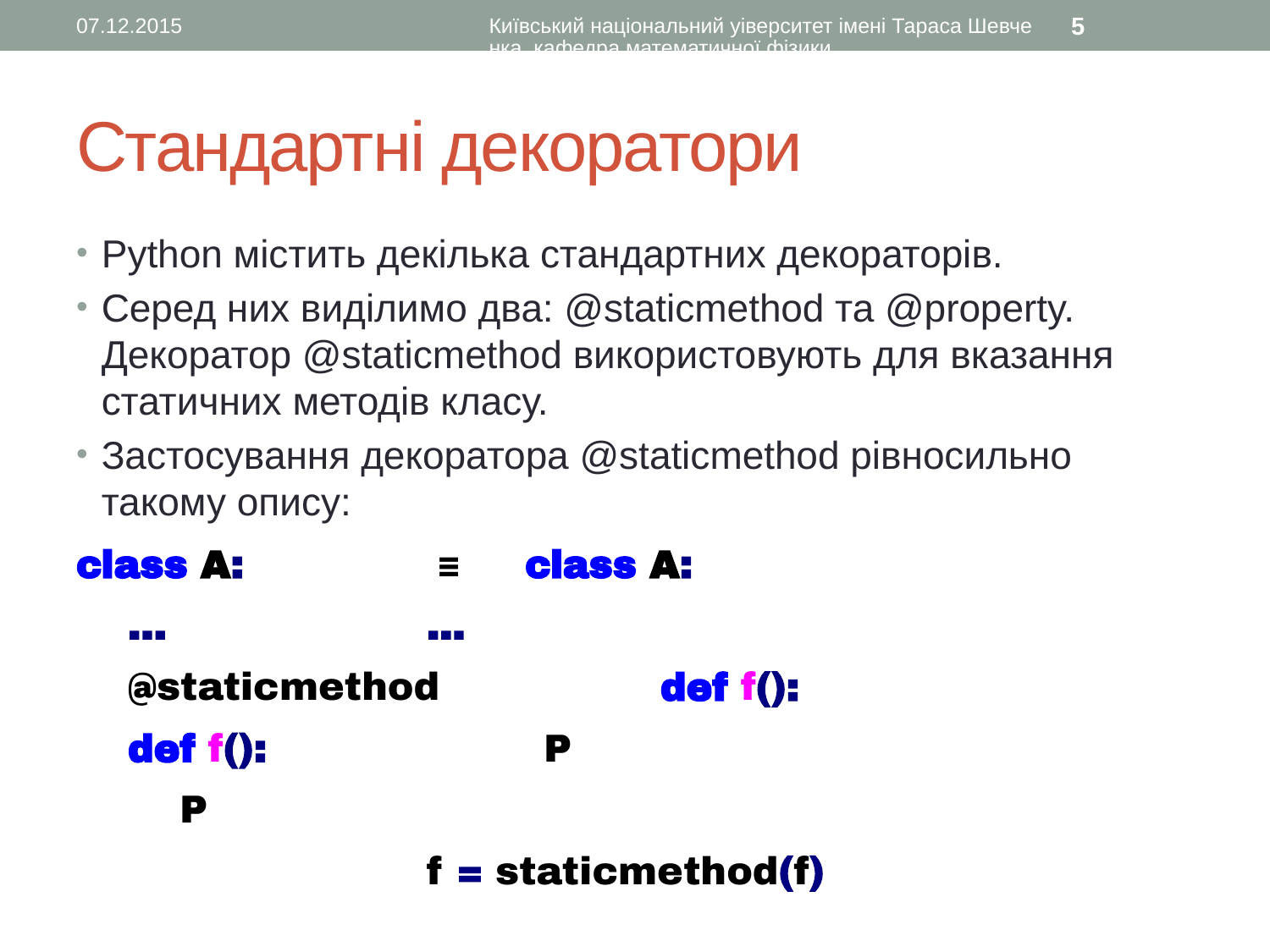

07.12.2015
Київський національний уіверситет імені Тараса Шевченка, кафедра математичної фізики
5
# Стандартні декоратори
Python містить декілька стандартних декораторів.
Серед них виділимо два: @staticmethod та @property. Декоратор @staticmethod використовують для вказання статичних методів класу.
Застосування декоратора @staticmethod рівносильно такому опису:
class A:               ≡     class A:
    ...                    		...
    @staticmethod          	def f():
    def f():                   		P
        P
                           		f = staticmethod(f)